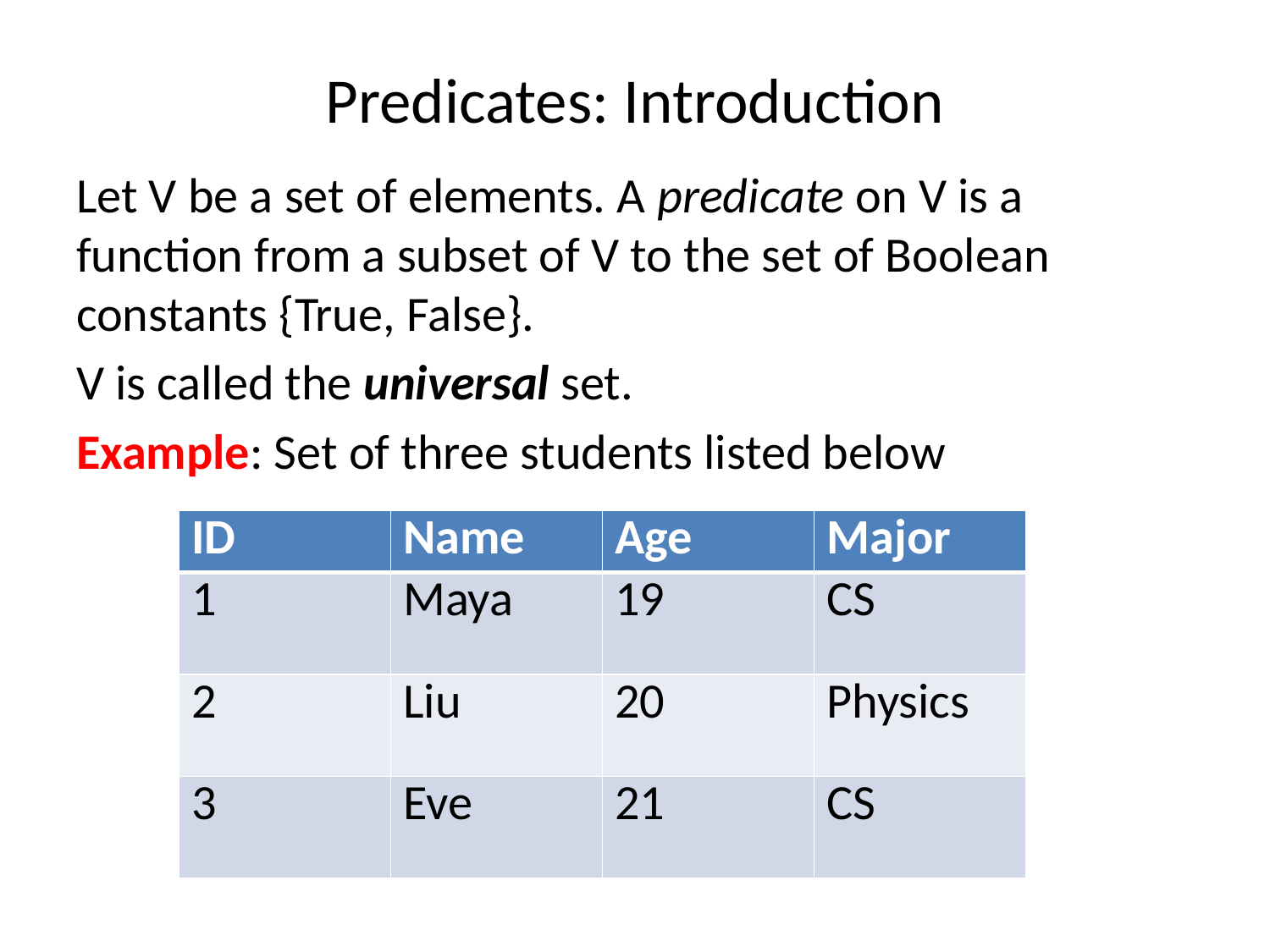

# Predicates: Introduction
Let V be a set of elements. A predicate on V is a function from a subset of V to the set of Boolean constants {True, False}.
V is called the universal set.
Example: Set of three students listed below

| ID | Name | Age | Major |
| --- | --- | --- | --- |
| 1 | Maya | 19 | CS |
| 2 | Liu | 20 | Physics |
| 3 | Eve | 21 | CS |